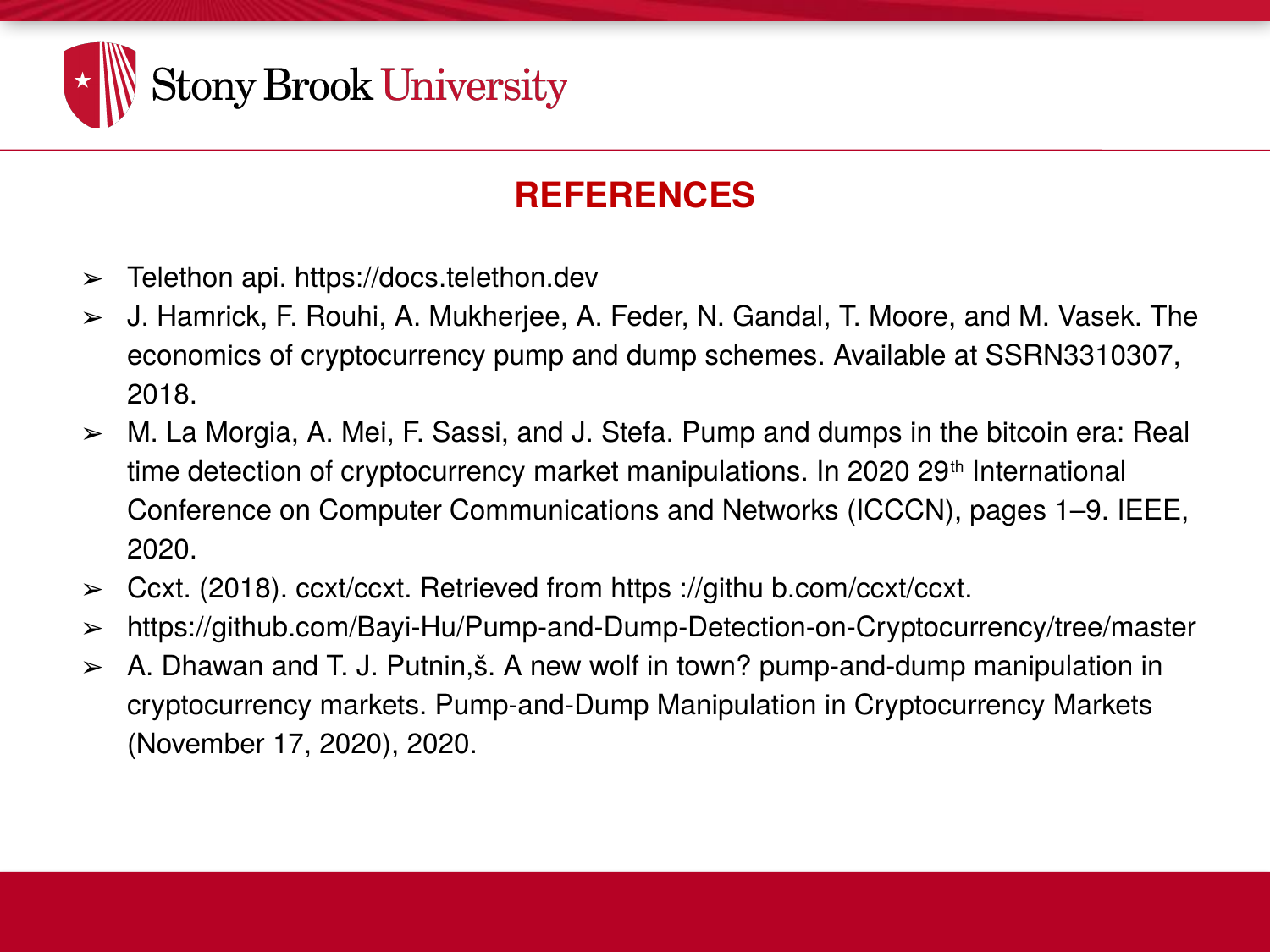

REFERENCES

Telethon api. https://docs.telethon.dev
J. Hamrick, F. Rouhi, A. Mukherjee, A. Feder, N. Gandal, T. Moore, and M. Vasek. The economics of cryptocurrency pump and dump schemes. Available at SSRN3310307, 2018.
M. La Morgia, A. Mei, F. Sassi, and J. Stefa. Pump and dumps in the bitcoin era: Real time detection of cryptocurrency market manipulations. In 2020 29th International Conference on Computer Communications and Networks (ICCCN), pages 1–9. IEEE, 2020.
Ccxt. (2018). ccxt/ccxt. Retrieved from https ://githu b.com/ccxt/ccxt.
https://github.com/Bayi-Hu/Pump-and-Dump-Detection-on-Cryptocurrency/tree/master
A. Dhawan and T. J. Putnin,š. A new wolf in town? pump-and-dump manipulation in cryptocurrency markets. Pump-and-Dump Manipulation in Cryptocurrency Markets (November 17, 2020), 2020.